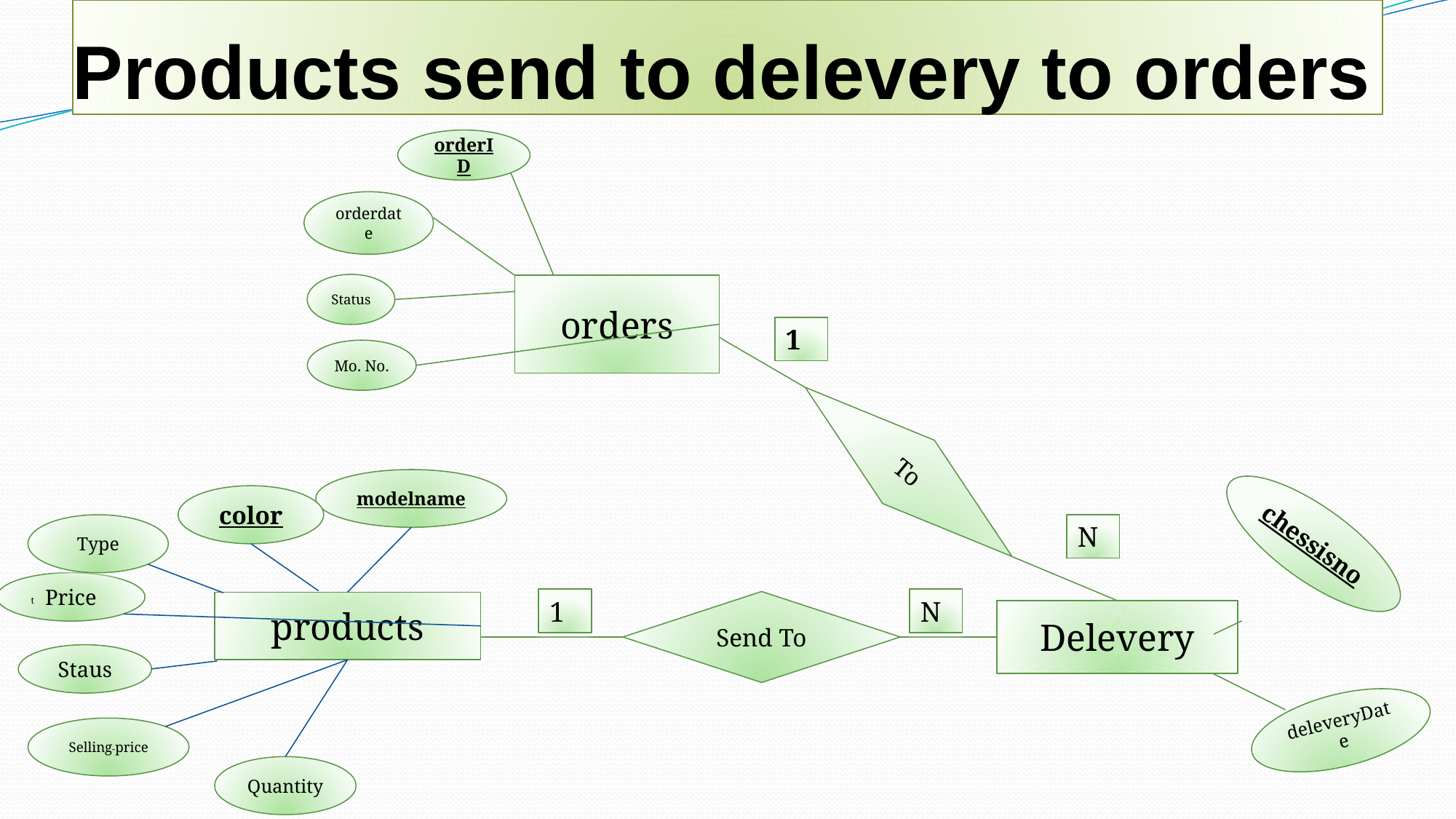

# Products send to delevery to orders
orderID
orderdate
Status
orders
1
Mo. No.
To
modelname
color
chessisno
N
Type
Price
1
N
t
Send To
products
Delevery
Staus
deleveryDate
Selling-price
Quantity